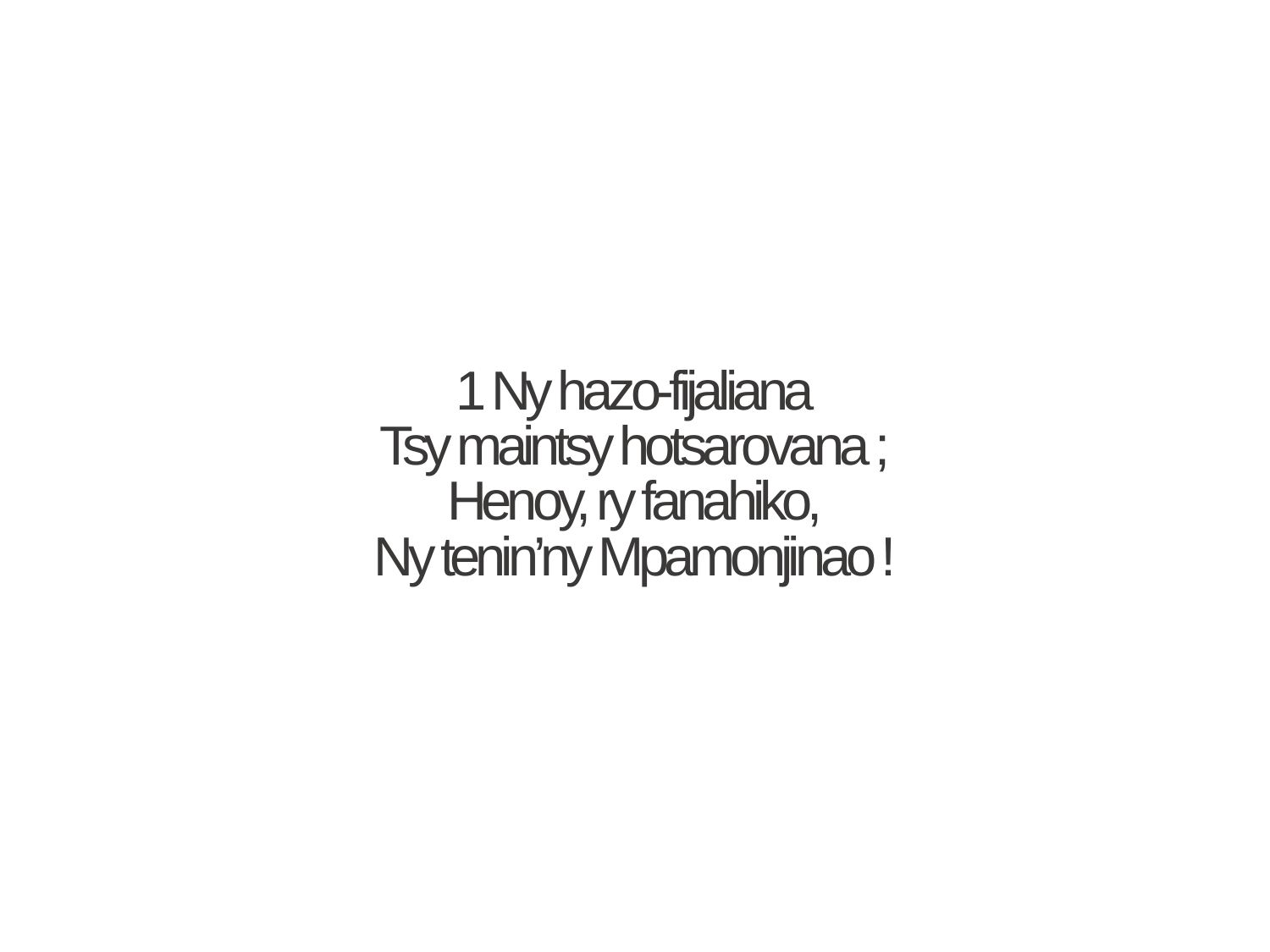

1 Ny hazo-fijaliana
Tsy maintsy hotsarovana ;
Henoy, ry fanahiko,
Ny tenin’ny Mpamonjinao !